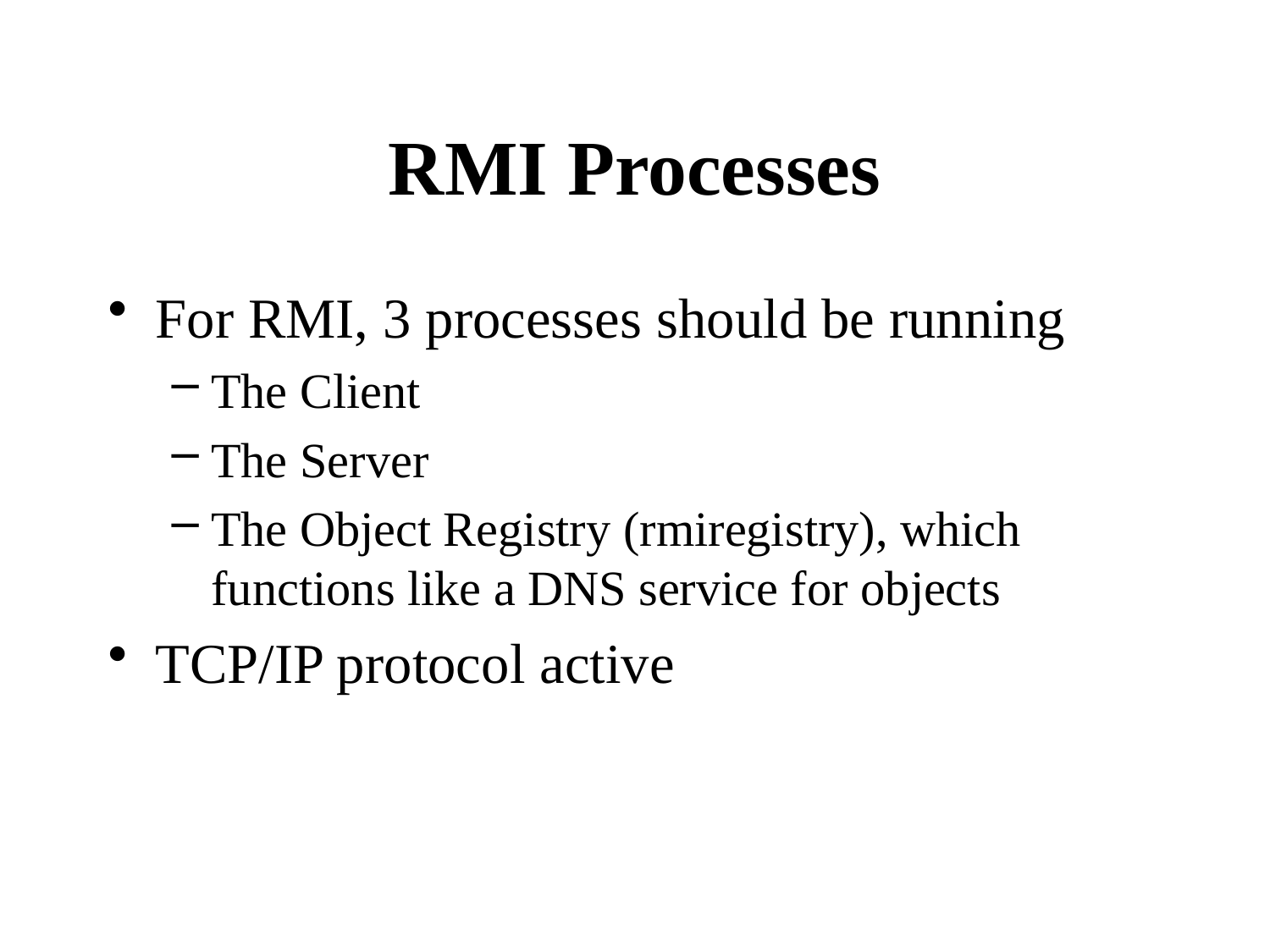

# RMI Processes
For RMI, 3 processes should be running
The Client
The Server
The Object Registry (rmiregistry), which functions like a DNS service for objects
TCP/IP protocol active